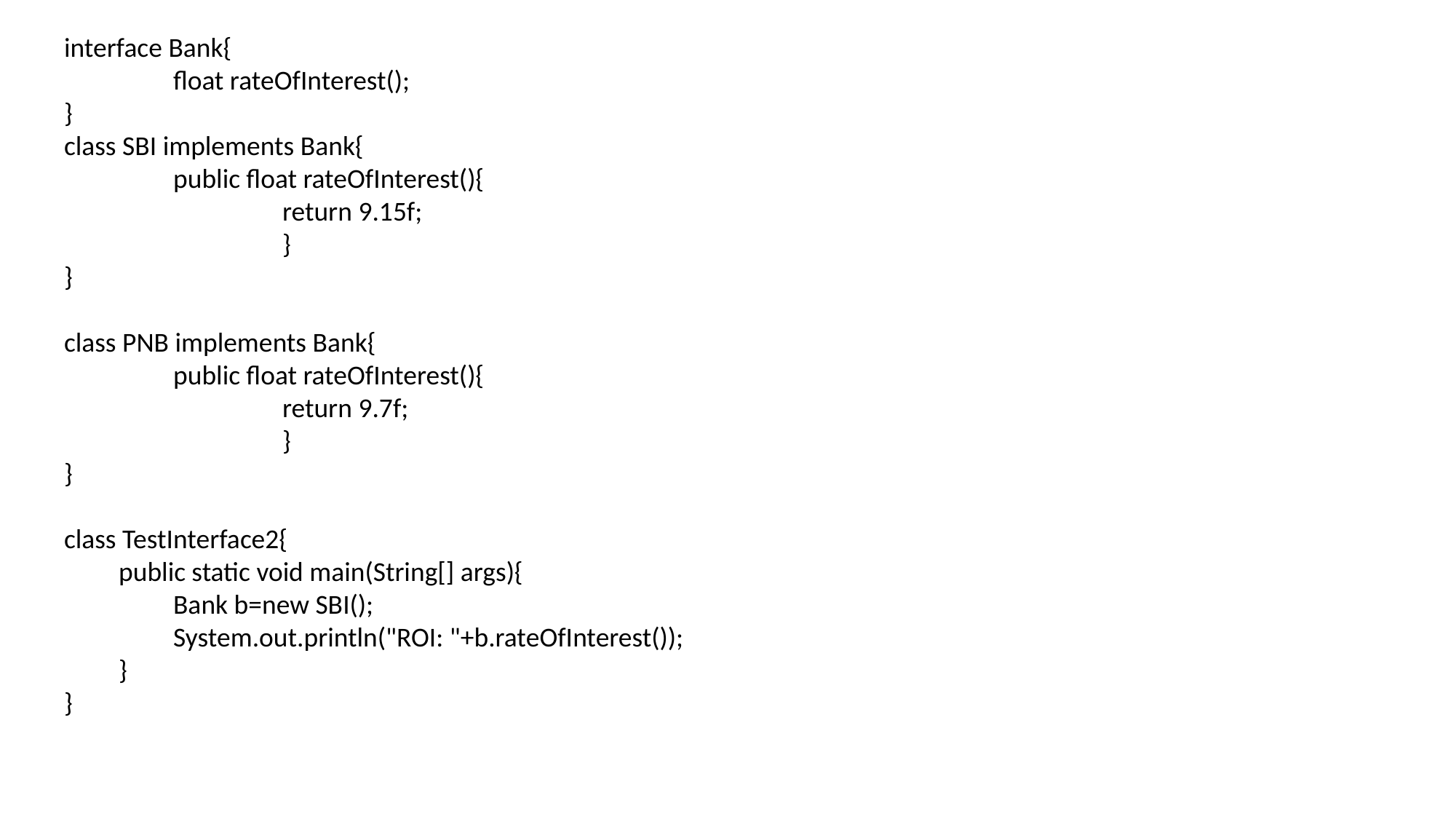

interface Bank{
	float rateOfInterest();
}
class SBI implements Bank{
	public float rateOfInterest(){
		return 9.15f;
		}
}

class PNB implements Bank{
	public float rateOfInterest(){
		return 9.7f;
		}
}

class TestInterface2{
public static void main(String[] args){
Bank b=new SBI();
System.out.println("ROI: "+b.rateOfInterest());
}
}